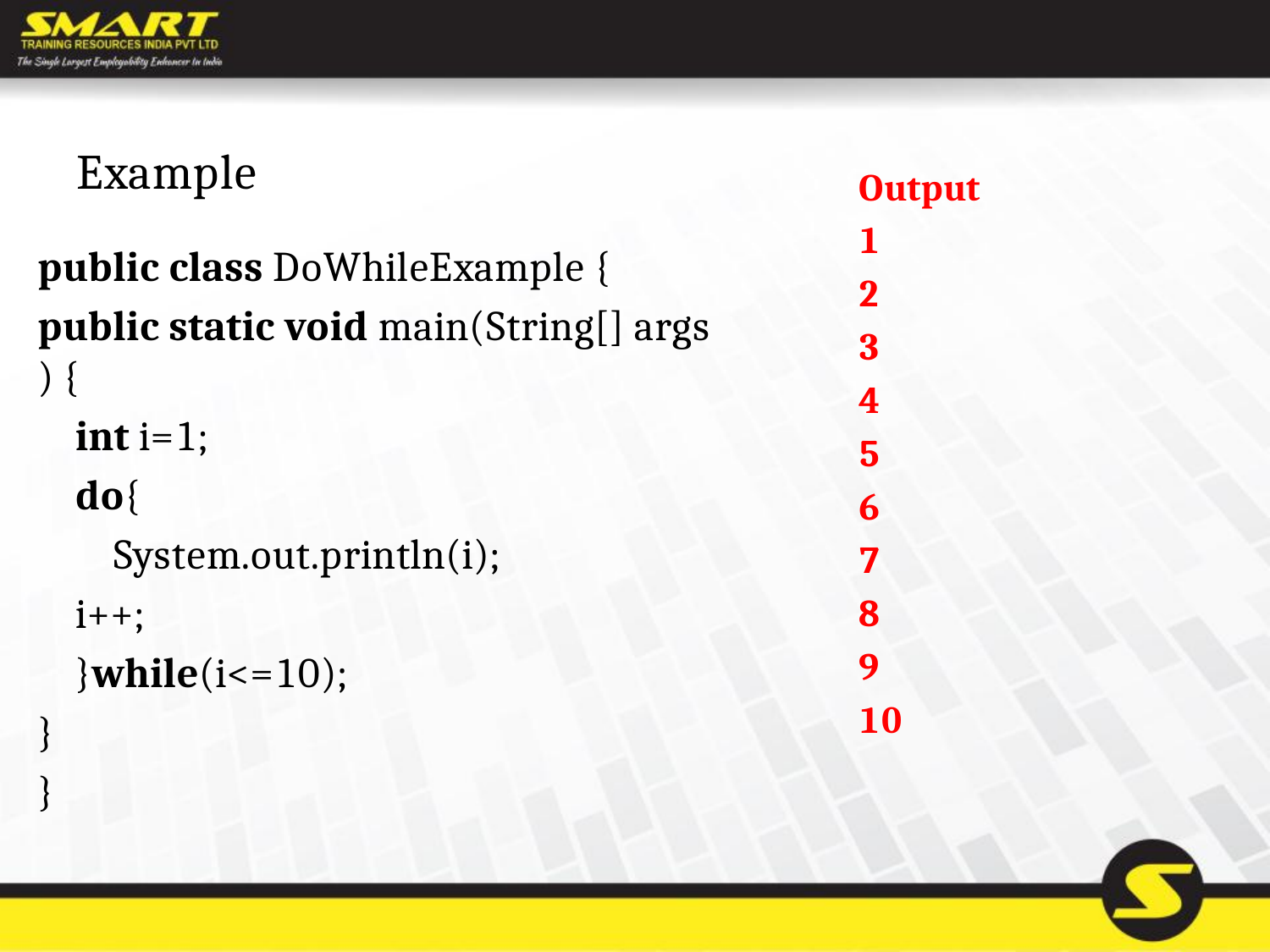

# Example
Output
1
2
3
4
5
6
7
8
9
10
public class DoWhileExample {
public static void main(String[] args) {
    int i=1;
    do{
        System.out.println(i);
    i++;
    }while(i<=10);
}
}